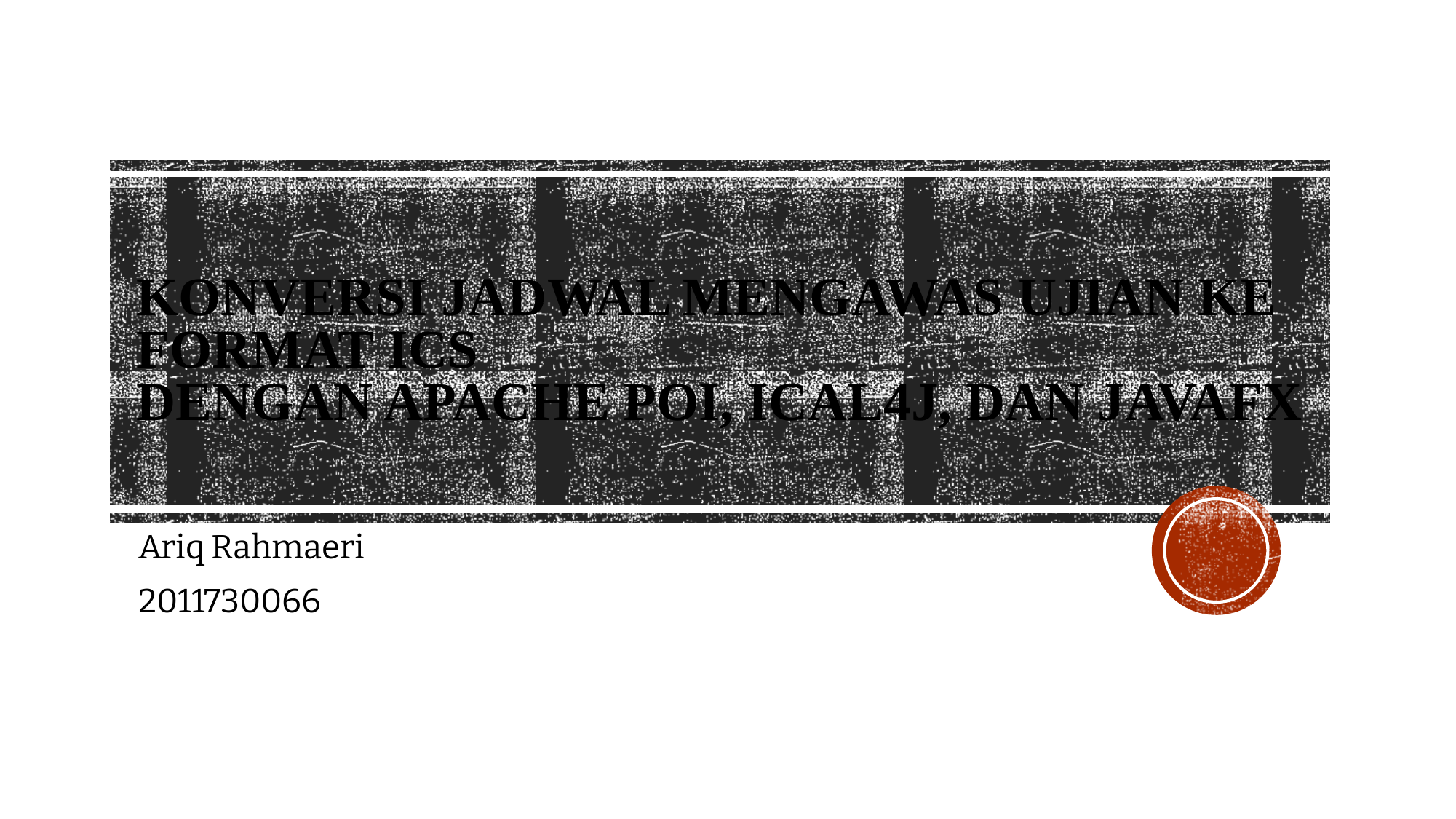

# KONVERSI JADWAL MENGAWAS UJIAN KE FORMAT ICS DENGAN APACHE POI, ICAL4J, DAN JAVAFX
Ariq Rahmaeri
2011730066